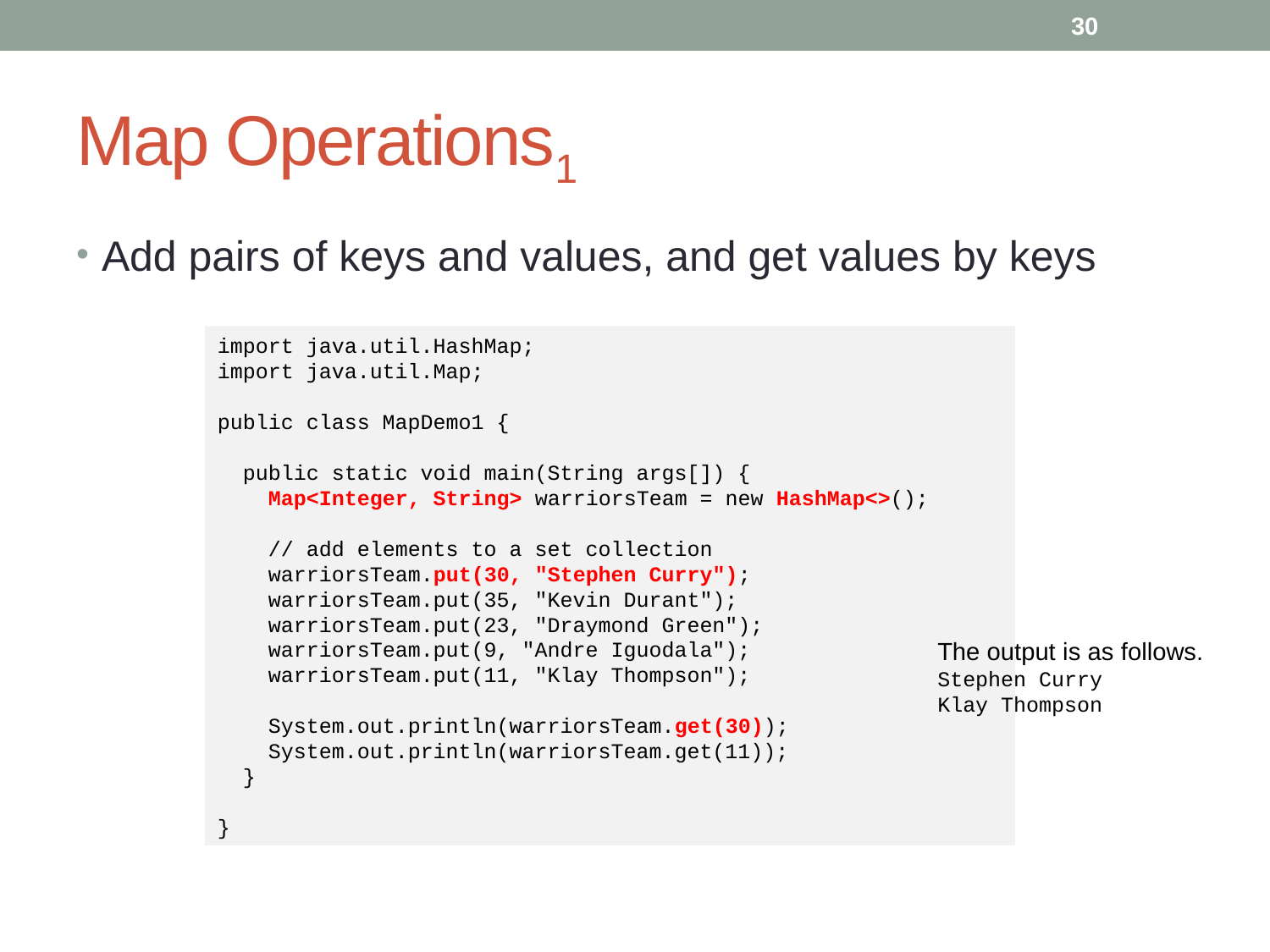

30
# Map Operations1
Add pairs of keys and values, and get values by keys
import java.util.HashMap;
import java.util.Map;

public class MapDemo1 {

  public static void main(String args[]) {
    Map<Integer, String> warriorsTeam = new HashMap<>();

    // add elements to a set collection
    warriorsTeam.put(30, "Stephen Curry");
    warriorsTeam.put(35, "Kevin Durant");
    warriorsTeam.put(23, "Draymond Green");
    warriorsTeam.put(9, "Andre Iguodala");
    warriorsTeam.put(11, "Klay Thompson");

    System.out.println(warriorsTeam.get(30));
    System.out.println(warriorsTeam.get(11));
  }

}
The output is as follows.
Stephen Curry
Klay Thompson